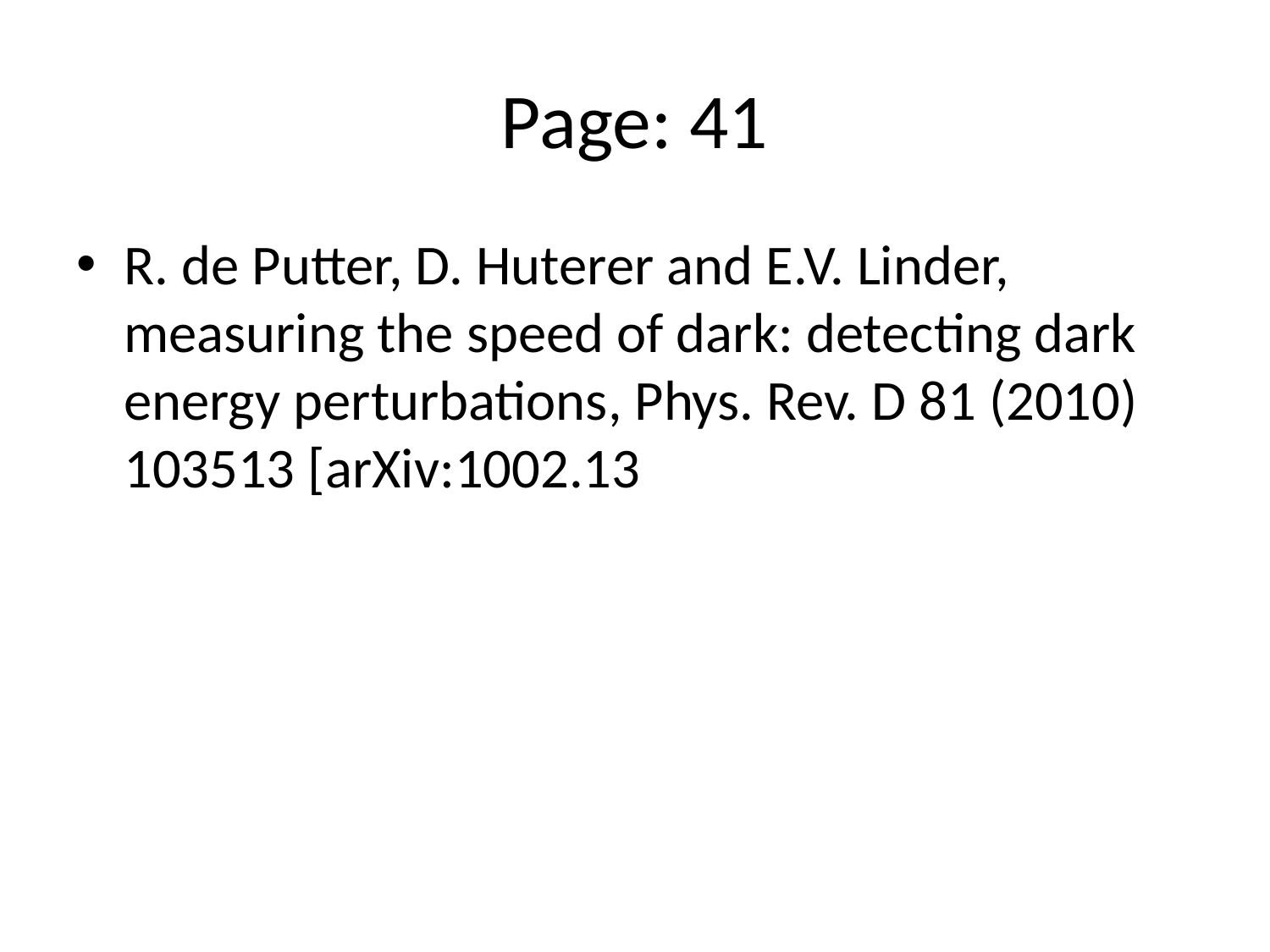

# Page: 41
R. de Putter, D. Huterer and E.V. Linder, measuring the speed of dark: detecting dark energy perturbations, Phys. Rev. D 81 (2010) 103513 [arXiv:1002.13